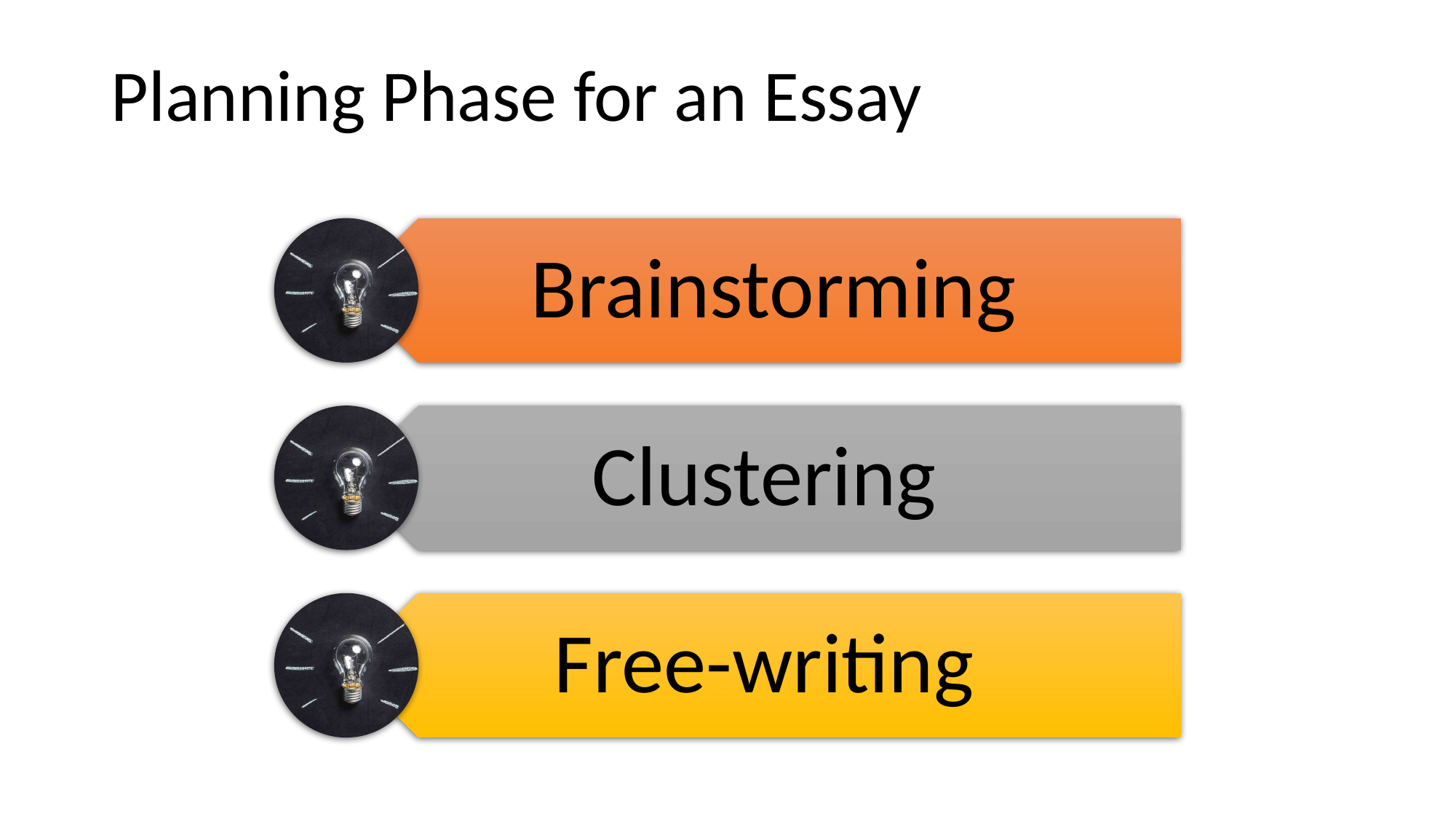

# Planning Phase for an Essay
Brainstorming
Clustering
Free-writing